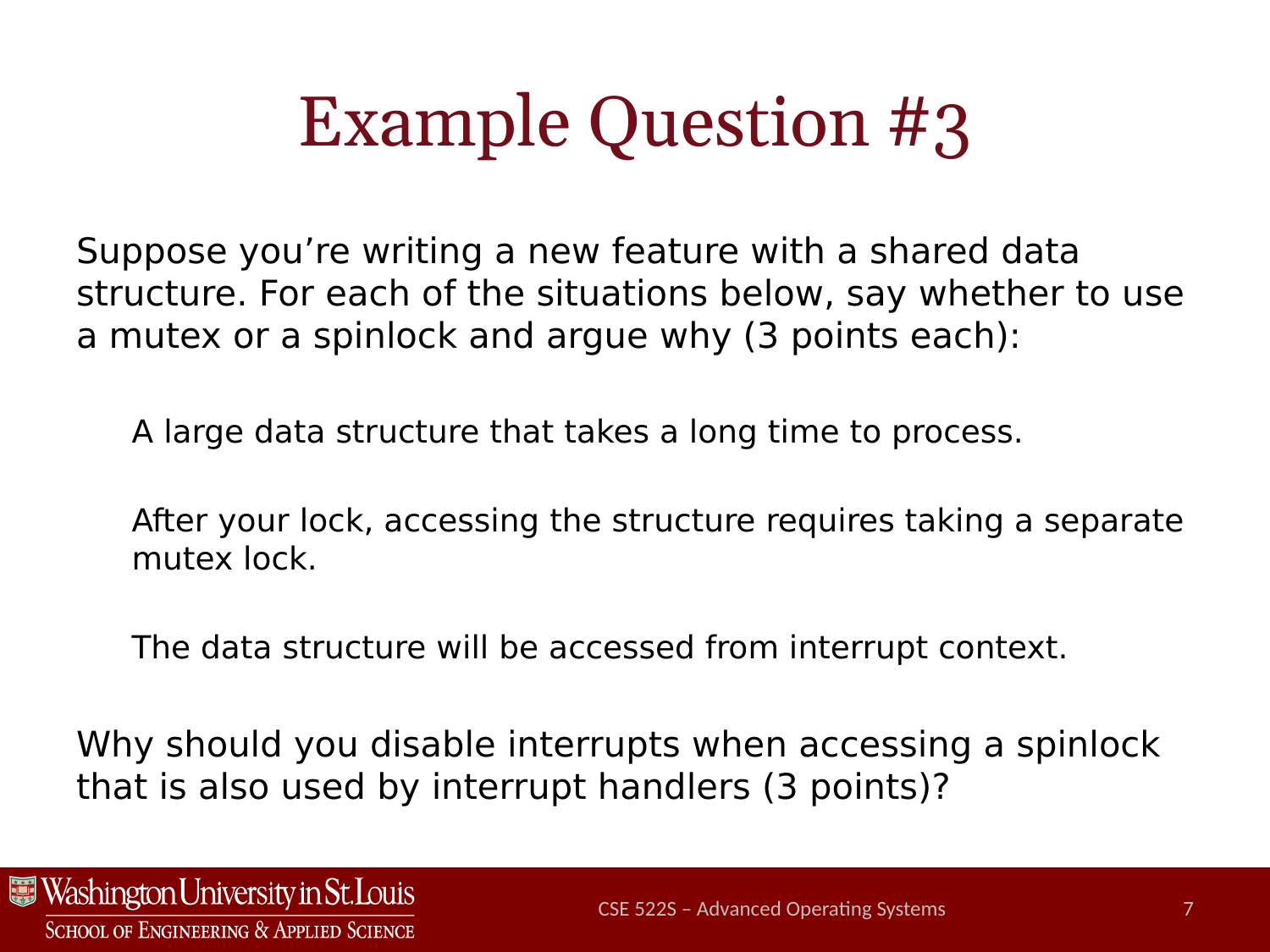

# Example Question #3
Suppose you’re writing a new feature with a shared data structure. For each of the situations below, say whether to use a mutex or a spinlock and argue why (3 points each):

A large data structure that takes a long time to process.

After your lock, accessing the structure requires taking a separate mutex lock.

The data structure will be accessed from interrupt context.

Why should you disable interrupts when accessing a spinlock that is also used by interrupt handlers (3 points)?
CSE 522S – Advanced Operating Systems
7